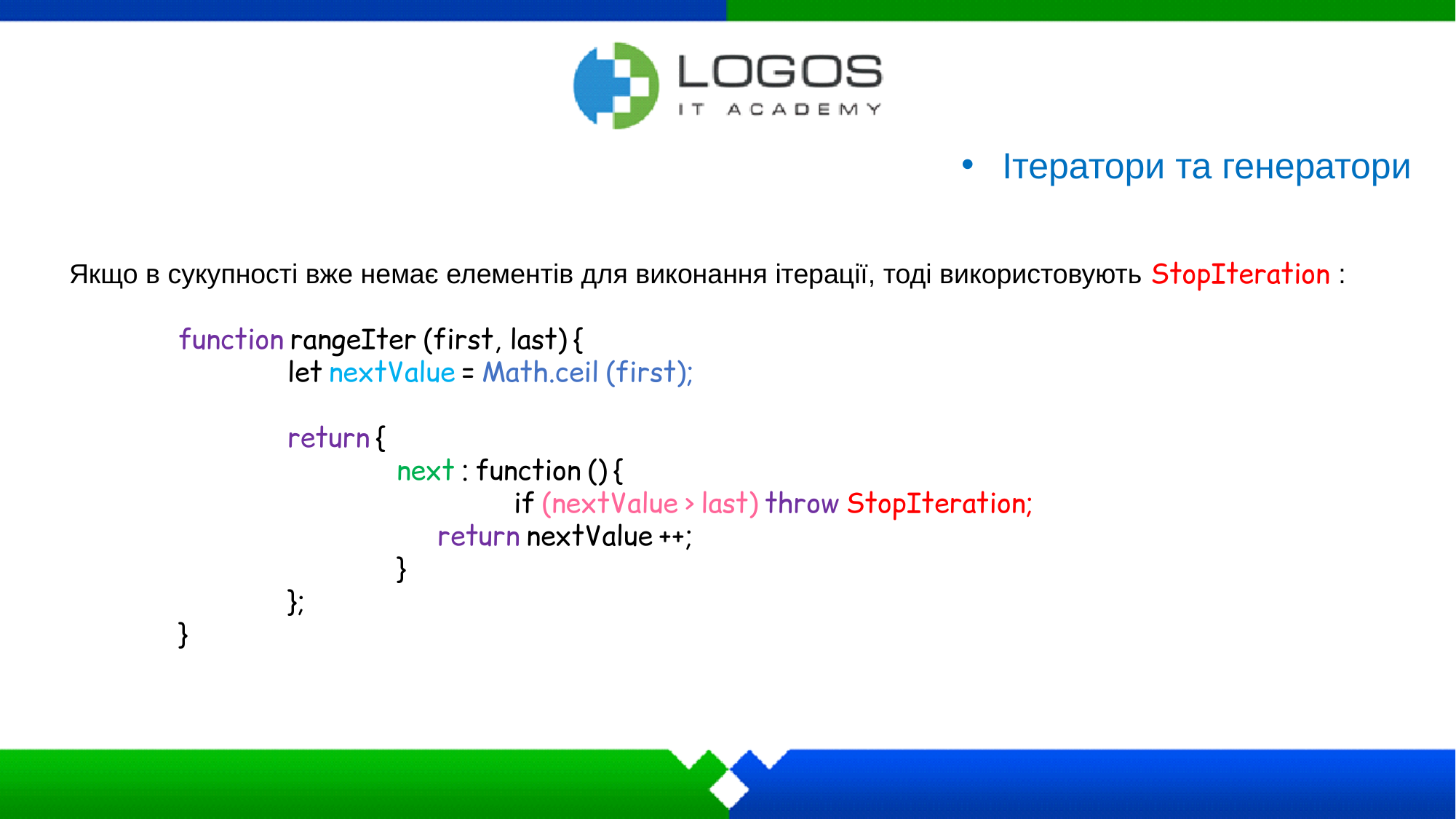

Ітератори та генератори
Якщо в сукупності вже немає елементів для виконання ітерації, тоді використовують StopIteration :

	function ­rangeIter (first, ­last) ­{
 		­­­­let­ nextValue­ =­ Math.ceil (first);  ­
­­­
		return ­{
­­­­­­­­			next : ­function () ­{
				 ­­­­­­­­­­­­if ­(nextValue ­>­ last)­ throw­ StopIteration; ­
­­­­­­­­­­­			     return­ nextValue ++;
­­­­­­­­			}
­­­­ 		};
	}